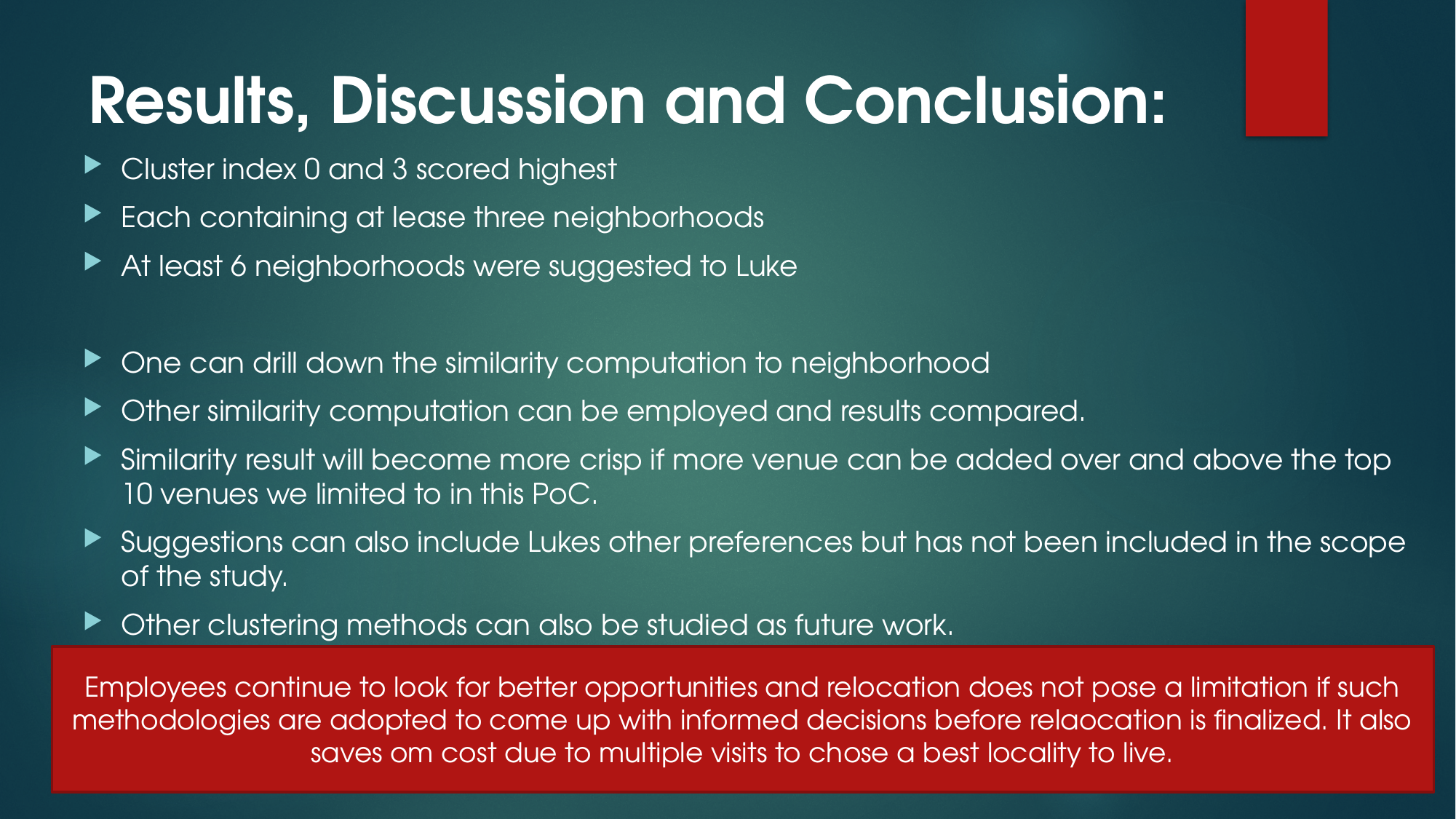

# Results, Discussion and Conclusion:
Cluster index 0 and 3 scored highest
Each containing at lease three neighborhoods
At least 6 neighborhoods were suggested to Luke

One can drill down the similarity computation to neighborhood
Other similarity computation can be employed and results compared.
Similarity result will become more crisp if more venue can be added over and above the top 10 venues we limited to in this PoC.
Suggestions can also include Lukes other preferences but has not been included in the scope of the study.
Other clustering methods can also be studied as future work.
Employees continue to look for better opportunities and relocation does not pose a limitation if such methodologies are adopted to come up with informed decisions before relaocation is finalized. It also saves om cost due to multiple visits to chose a best locality to live.